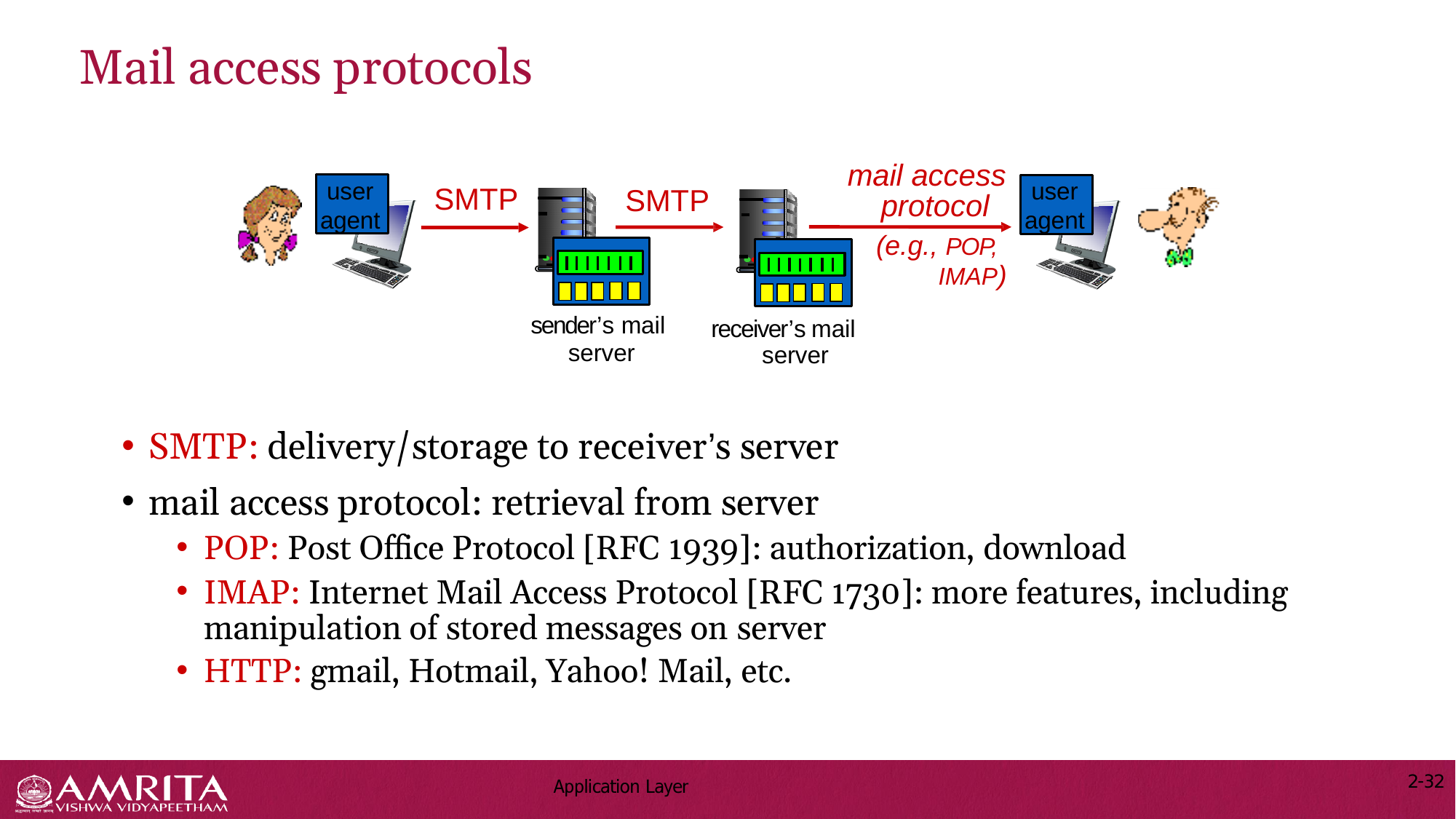

# Mail access protocols
mail access  protocol
user  agent
user  agent
SMTP

SMTP

(e.g., POP,
IMAP)
sender’s mail
server
receiver’s mail  server
SMTP: delivery/storage to receiver’s server
mail access protocol: retrieval from server
POP: Post Office Protocol [RFC 1939]: authorization, download
IMAP: Internet Mail Access Protocol [RFC 1730]: more features, including  manipulation of stored messages on server
HTTP: gmail, Hotmail, Yahoo! Mail, etc.
2-32
Application Layer